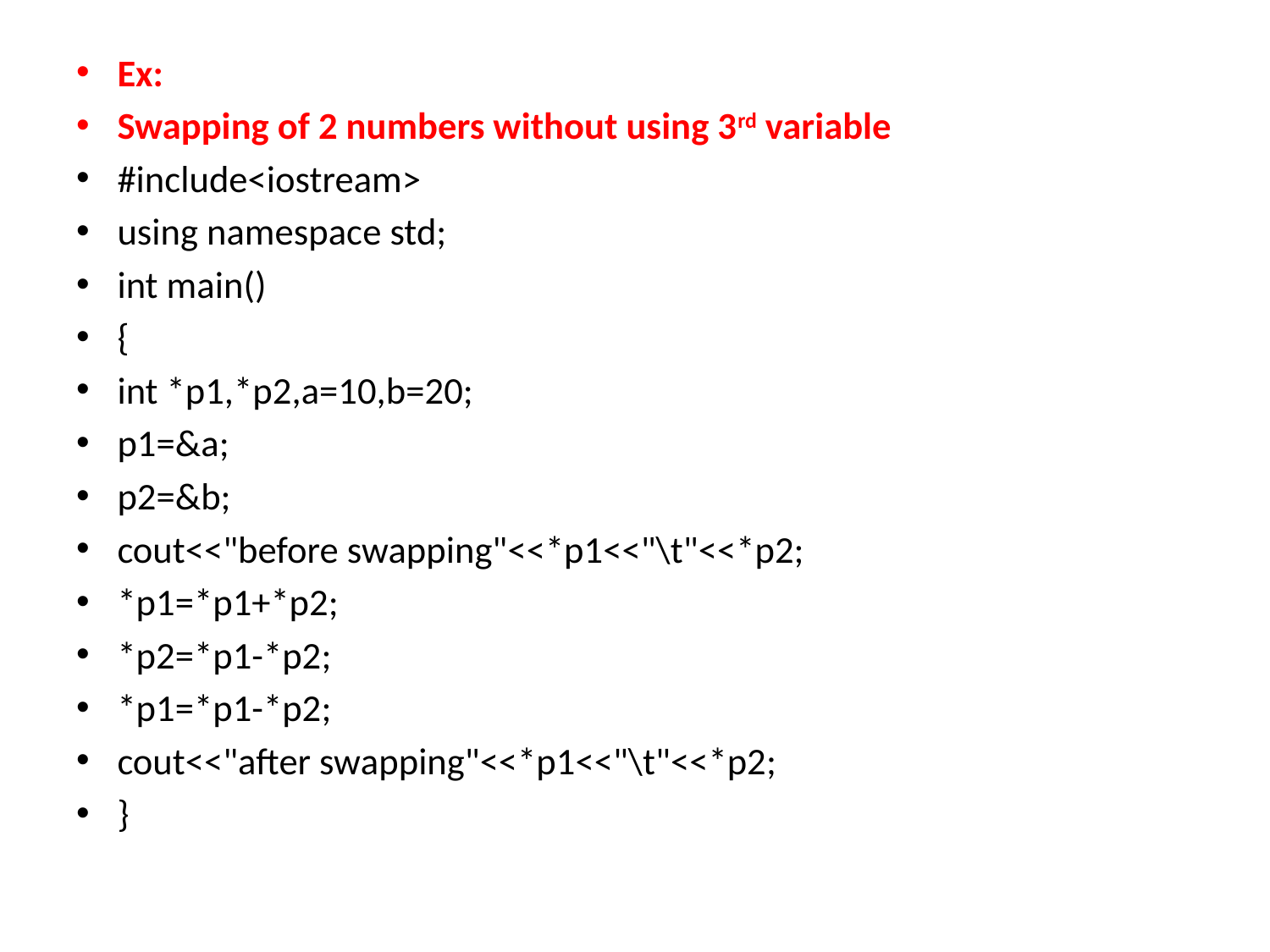

Ex:
Swapping of 2 numbers without using 3rd variable
#include<iostream>
using namespace std;
int main()
{
int *p1,*p2,a=10,b=20;
p1=&a;
p2=&b;
cout<<"before swapping"<<*p1<<"\t"<<*p2;
*p1=*p1+*p2;
*p2=*p1-*p2;
*p1=*p1-*p2;
cout<<"after swapping"<<*p1<<"\t"<<*p2;
}